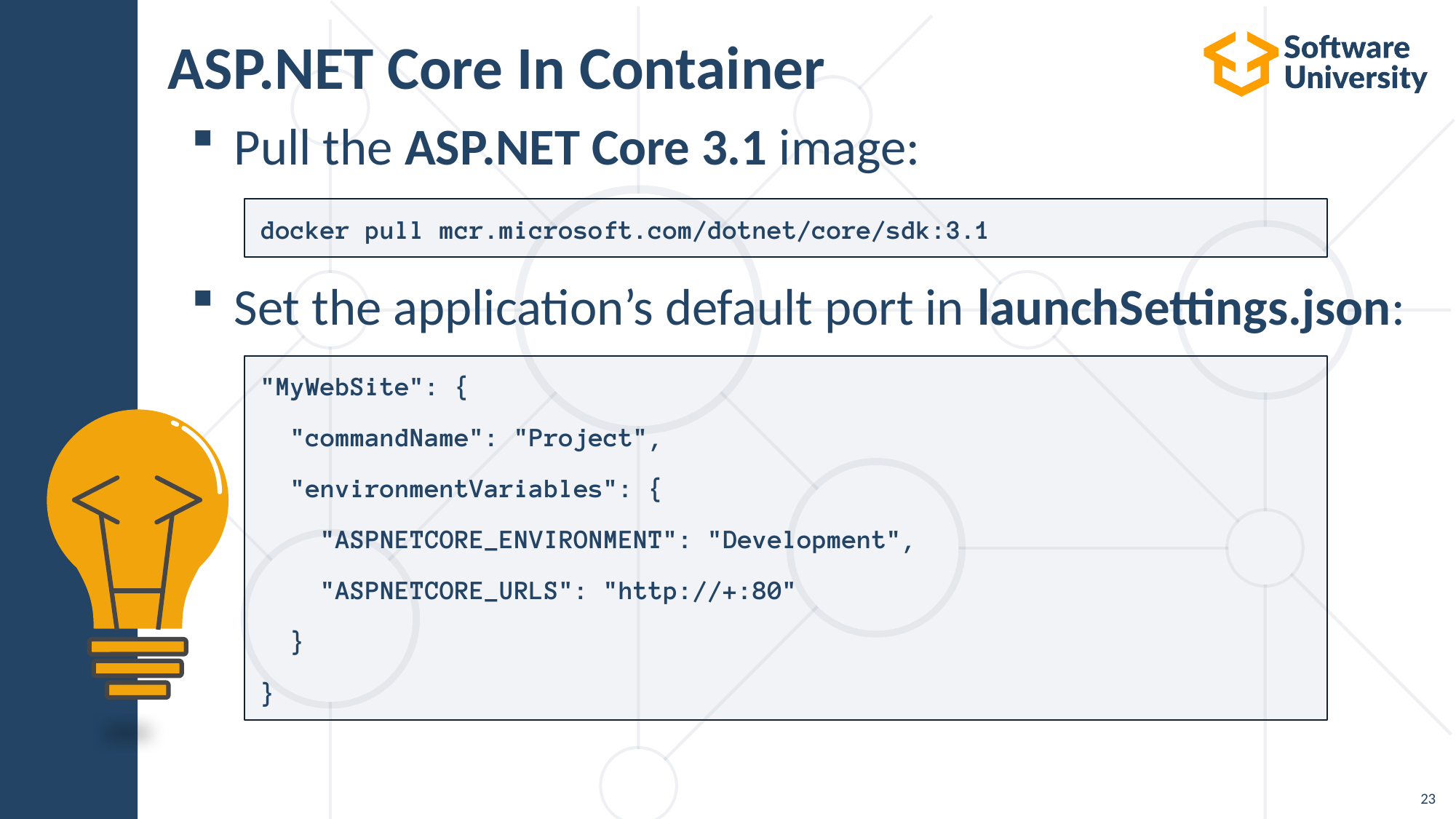

# ASP.NET Core In Container
Pull the ASP.NET Core 3.1 image:

Set the application’s default port in launchSettings.json:

docker pull mcr.microsoft.com/dotnet/core/sdk:3.1
"MyWebSite": {
  "commandName": "Project",
  "environmentVariables": {
    "ASPNETCORE_ENVIRONMENT": "Development",
    "ASPNETCORE_URLS": "http://+:80"
  }
}
23